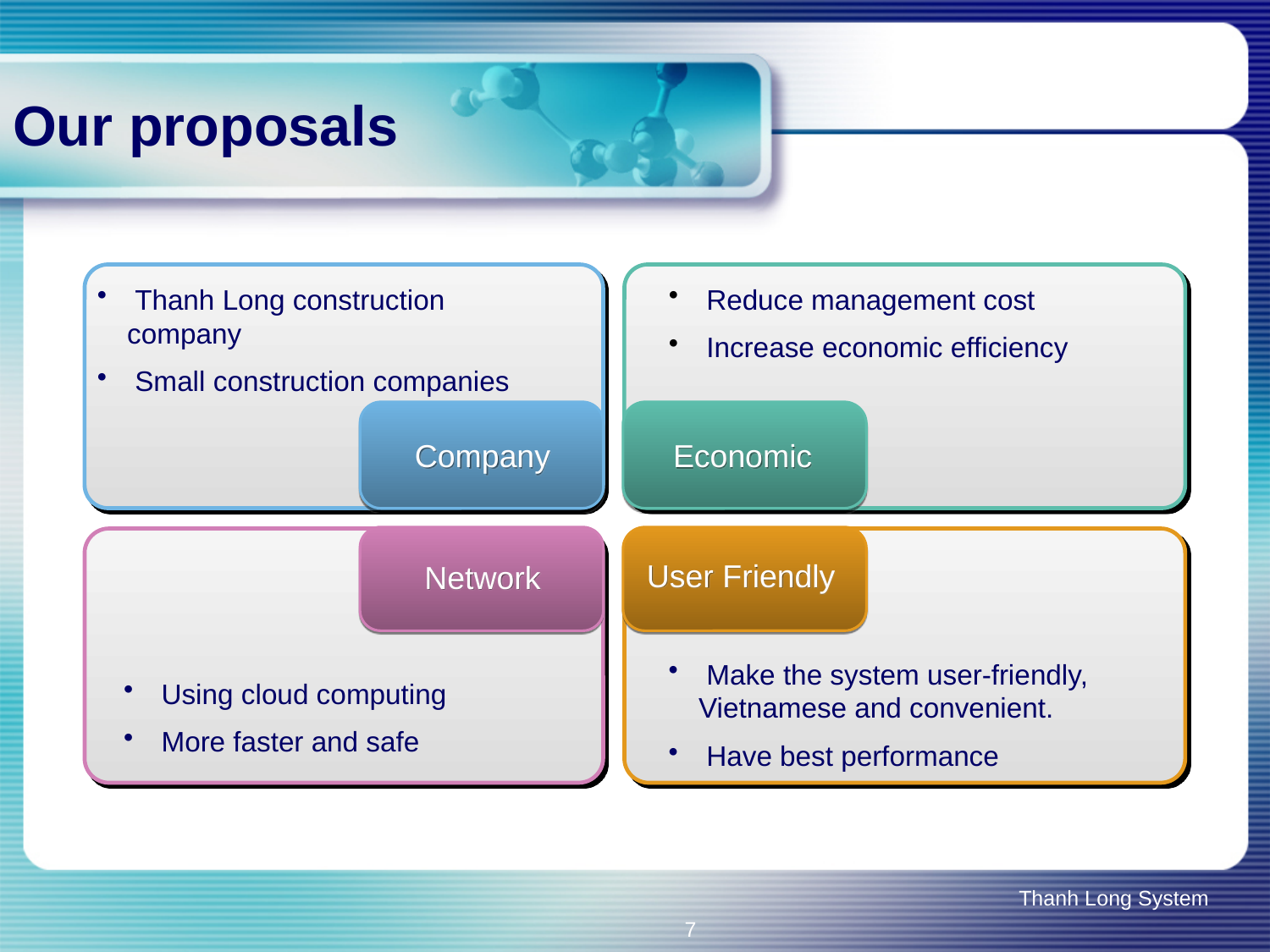

# Our proposals

 Thanh Long construction company
 Small construction companies
 Reduce management cost
 Increase economic efficiency

Company
Economic

User Friendly
Network
 Make the system user-friendly, Vietnamese and convenient.
 Have best performance
 Using cloud computing
 More faster and safe
Thanh Long System
7